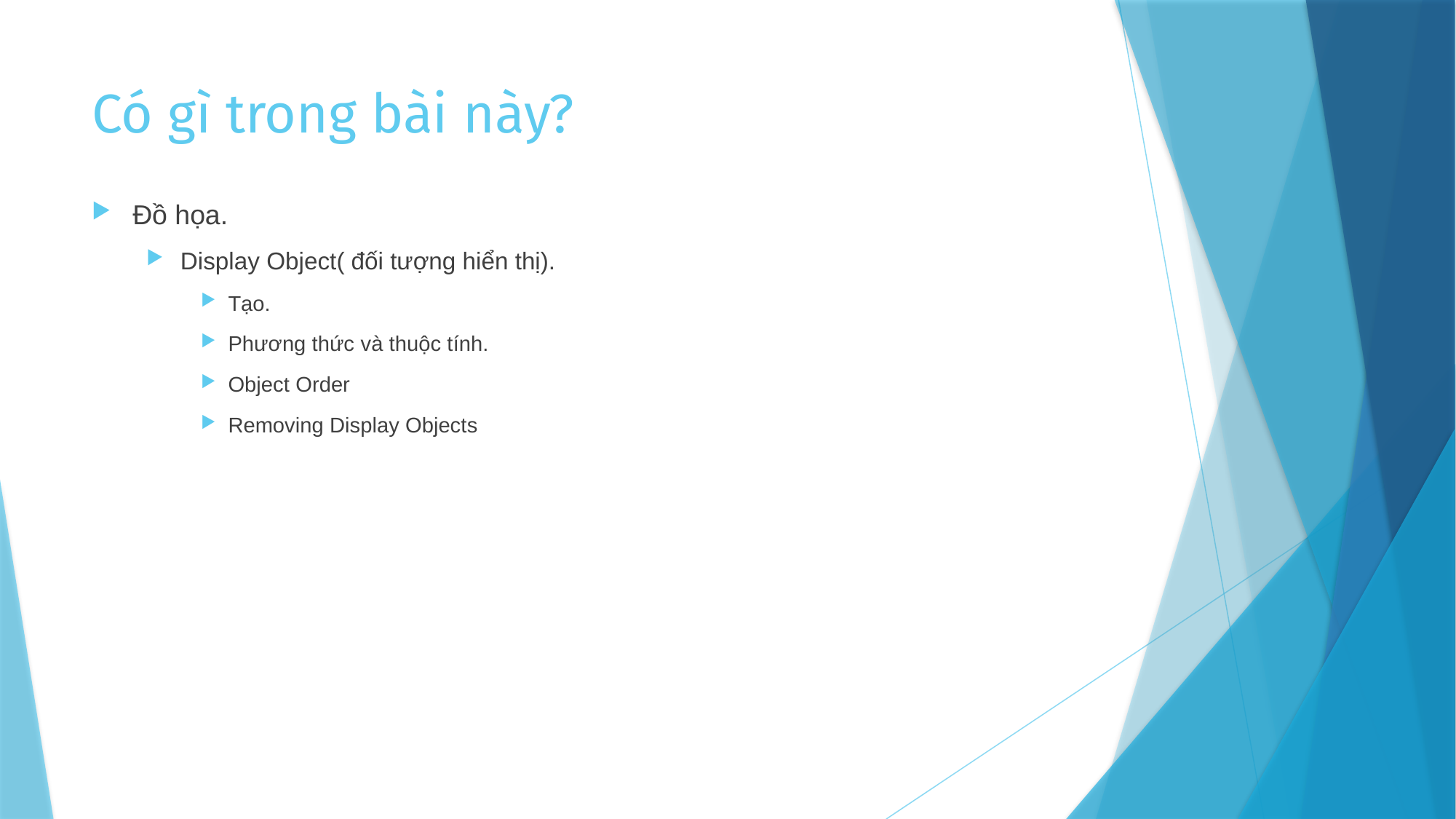

# Có gì trong bài này?
Đồ họa.
Display Object( đối tượng hiển thị).
Tạo.
Phương thức và thuộc tính.
Object Order
Removing Display Objects